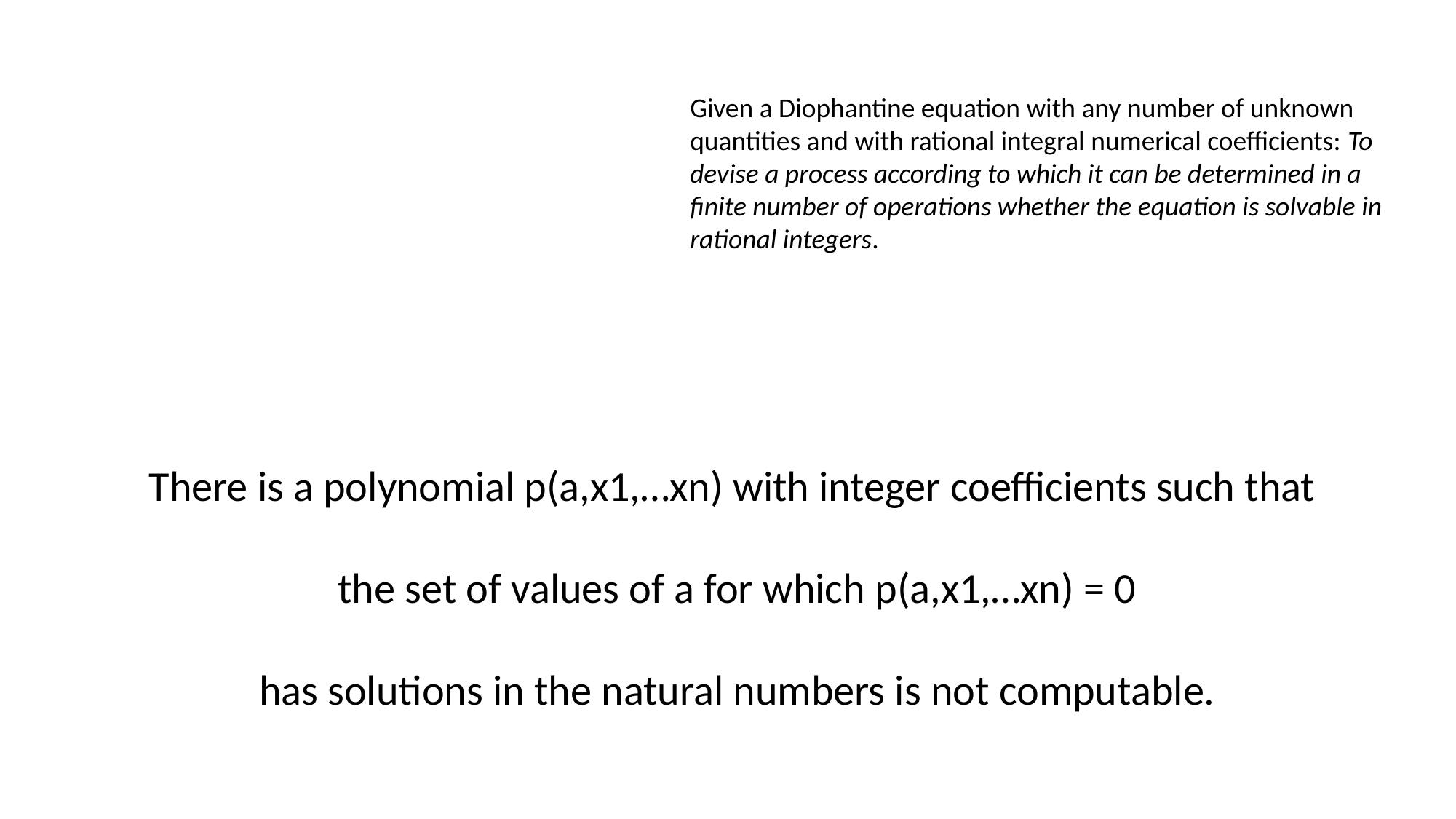

Given a Diophantine equation with any number of unknown quantities and with rational integral numerical coefficients: To devise a process according to which it can be determined in a finite number of operations whether the equation is solvable in rational integers.
There is a polynomial p(a,x1,…xn) with integer coefficients such that

the set of values of a for which p(a,x1,…xn) = 0

has solutions in the natural numbers is not computable.